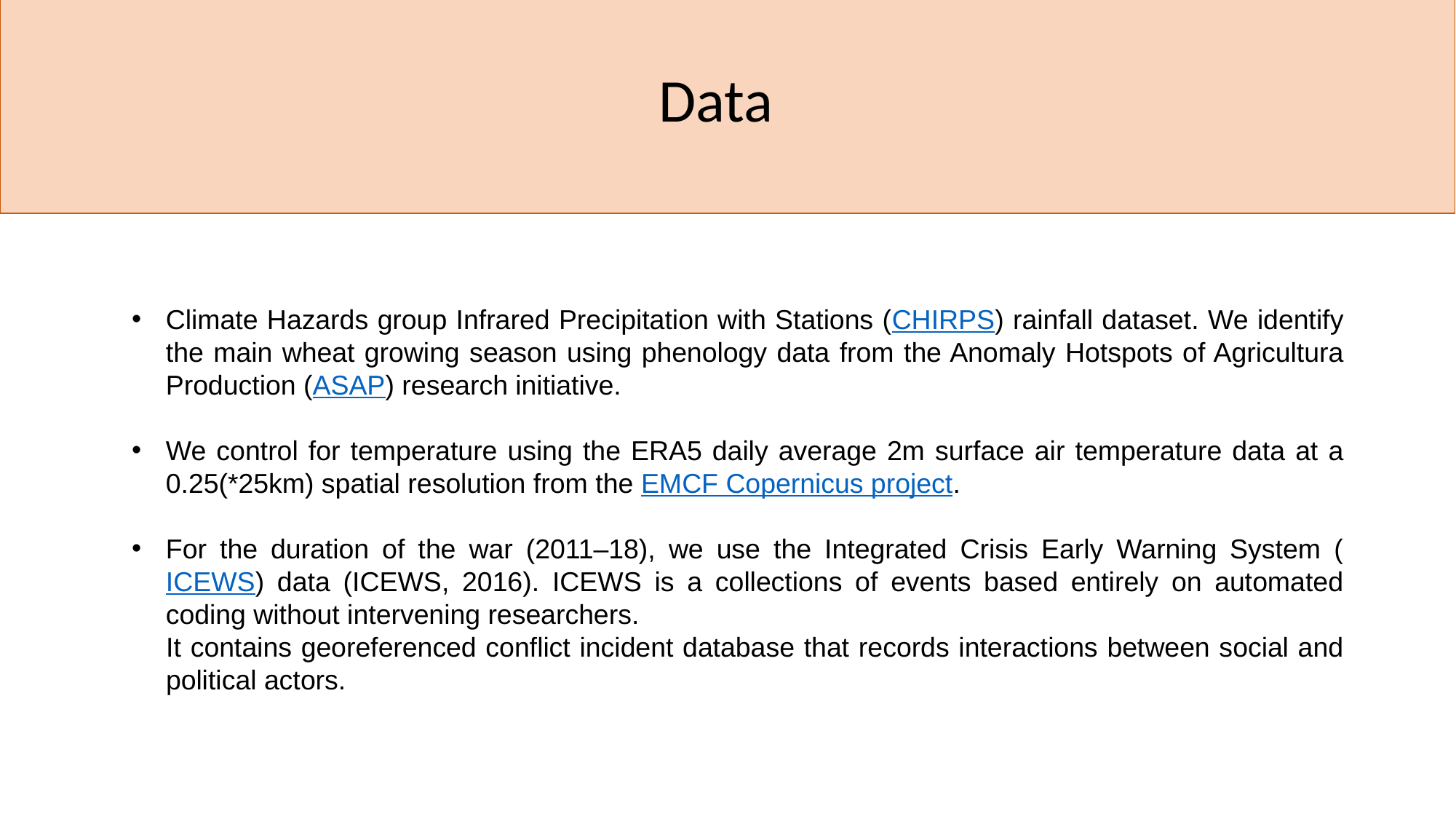

Data
Climate Hazards group Infrared Precipitation with Stations (CHIRPS) rainfall dataset. We identify the main wheat growing season using phenology data from the Anomaly Hotspots of Agricultura Production (ASAP) research initiative.

We control for temperature using the ERA5 daily average 2m surface air temperature data at a 0.25(*25km) spatial resolution from the EMCF Copernicus project.

For the duration of the war (2011–18), we use the Integrated Crisis Early Warning System (ICEWS) data (ICEWS, 2016). ICEWS is a collections of events based entirely on automated coding without intervening researchers.
It contains georeferenced conflict incident database that records interactions between social and political actors.